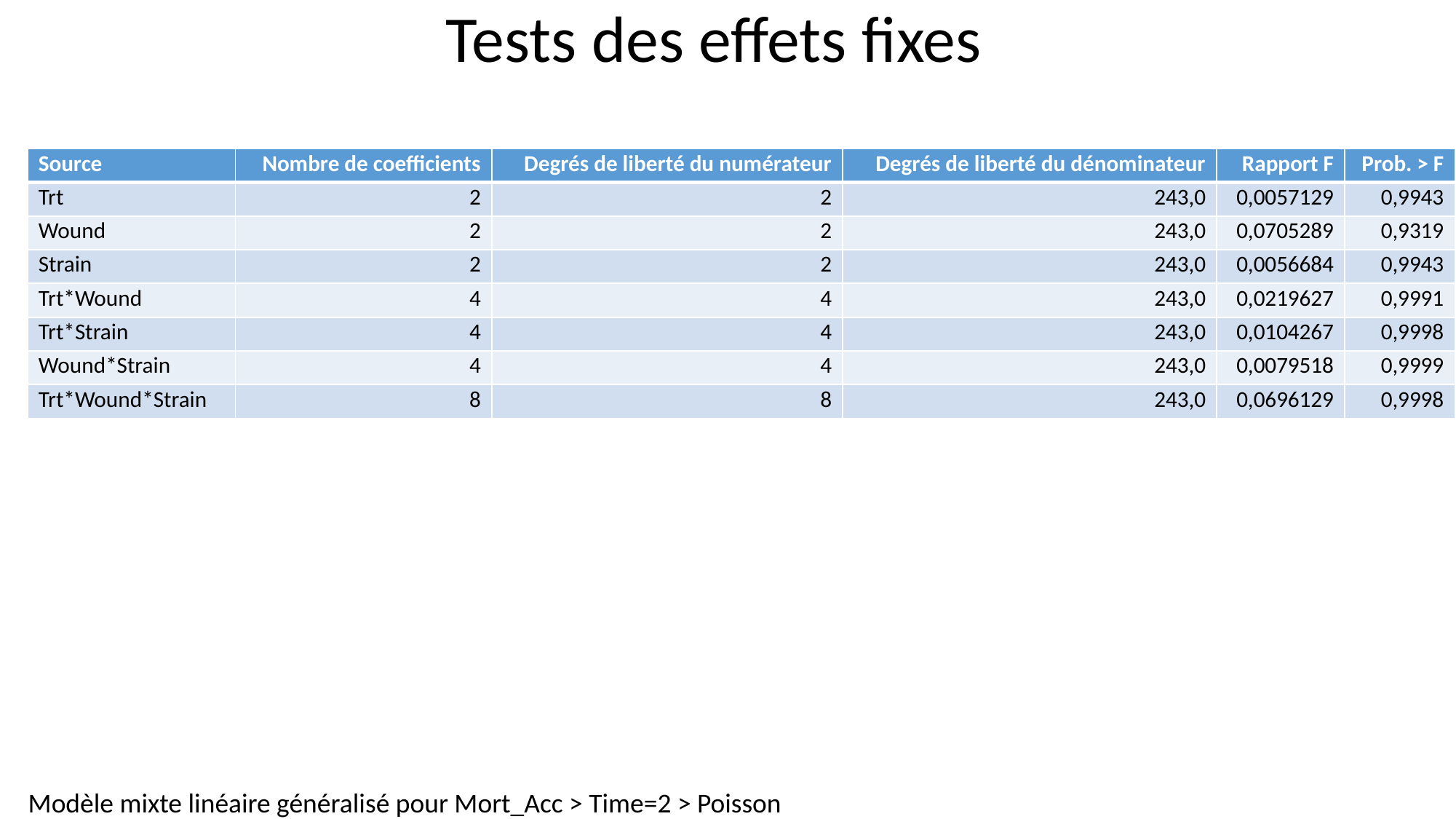

# Tests des effets fixes
| Source | Nombre de coefficients | Degrés de liberté du numérateur | Degrés de liberté du dénominateur | Rapport F | Prob. > F |
| --- | --- | --- | --- | --- | --- |
| Trt | 2 | 2 | 243,0 | 0,0057129 | 0,9943 |
| Wound | 2 | 2 | 243,0 | 0,0705289 | 0,9319 |
| Strain | 2 | 2 | 243,0 | 0,0056684 | 0,9943 |
| Trt\*Wound | 4 | 4 | 243,0 | 0,0219627 | 0,9991 |
| Trt\*Strain | 4 | 4 | 243,0 | 0,0104267 | 0,9998 |
| Wound\*Strain | 4 | 4 | 243,0 | 0,0079518 | 0,9999 |
| Trt\*Wound\*Strain | 8 | 8 | 243,0 | 0,0696129 | 0,9998 |
Modèle mixte linéaire généralisé pour Mort_Acc > Time=2 > Poisson